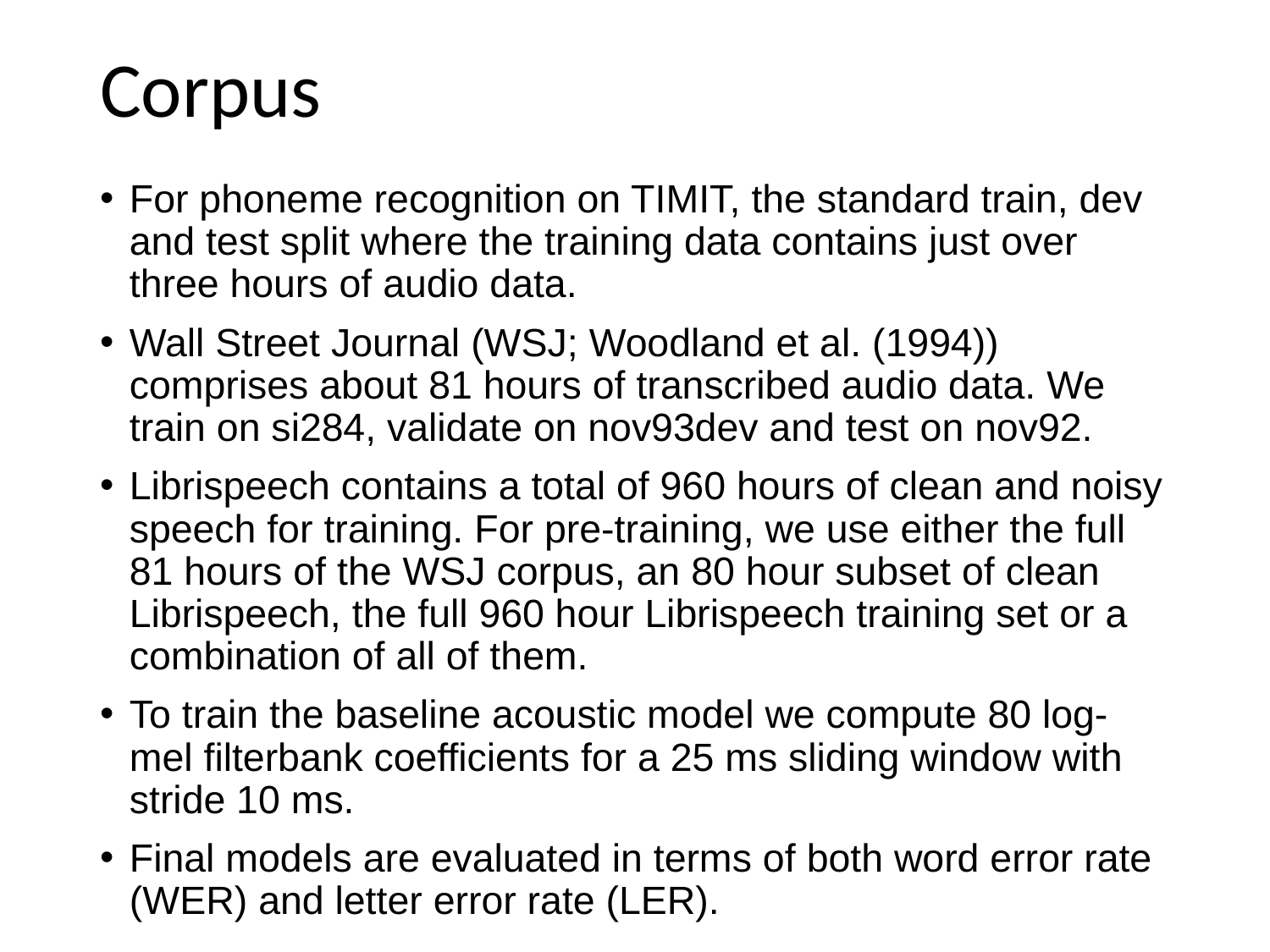

# Corpus
For phoneme recognition on TIMIT, the standard train, dev and test split where the training data contains just over three hours of audio data.
Wall Street Journal (WSJ; Woodland et al. (1994)) comprises about 81 hours of transcribed audio data. We train on si284, validate on nov93dev and test on nov92.
Librispeech contains a total of 960 hours of clean and noisy speech for training. For pre-training, we use either the full 81 hours of the WSJ corpus, an 80 hour subset of clean Librispeech, the full 960 hour Librispeech training set or a combination of all of them.
To train the baseline acoustic model we compute 80 log-mel filterbank coefficients for a 25 ms sliding window with stride 10 ms.
Final models are evaluated in terms of both word error rate (WER) and letter error rate (LER).